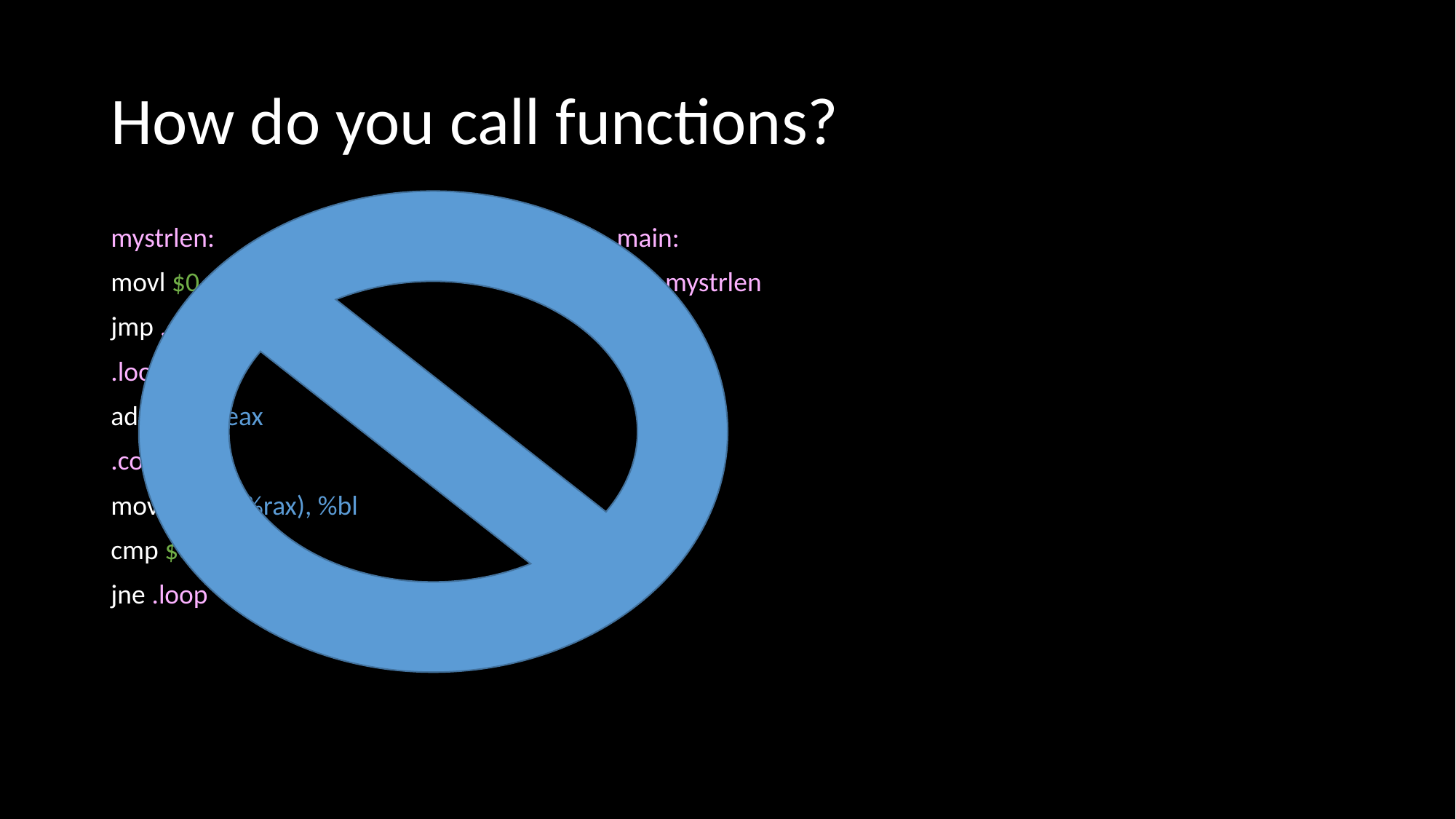

# How do you call functions?

mystrlen:                                                                 main:
movl $0, %eax                                                        jmp mystrlen
jmp .condition
.loop:
addl $1, %eax
.condition:
movb (%rdi,%rax), %bl
cmp $0, %bl
jne .loop